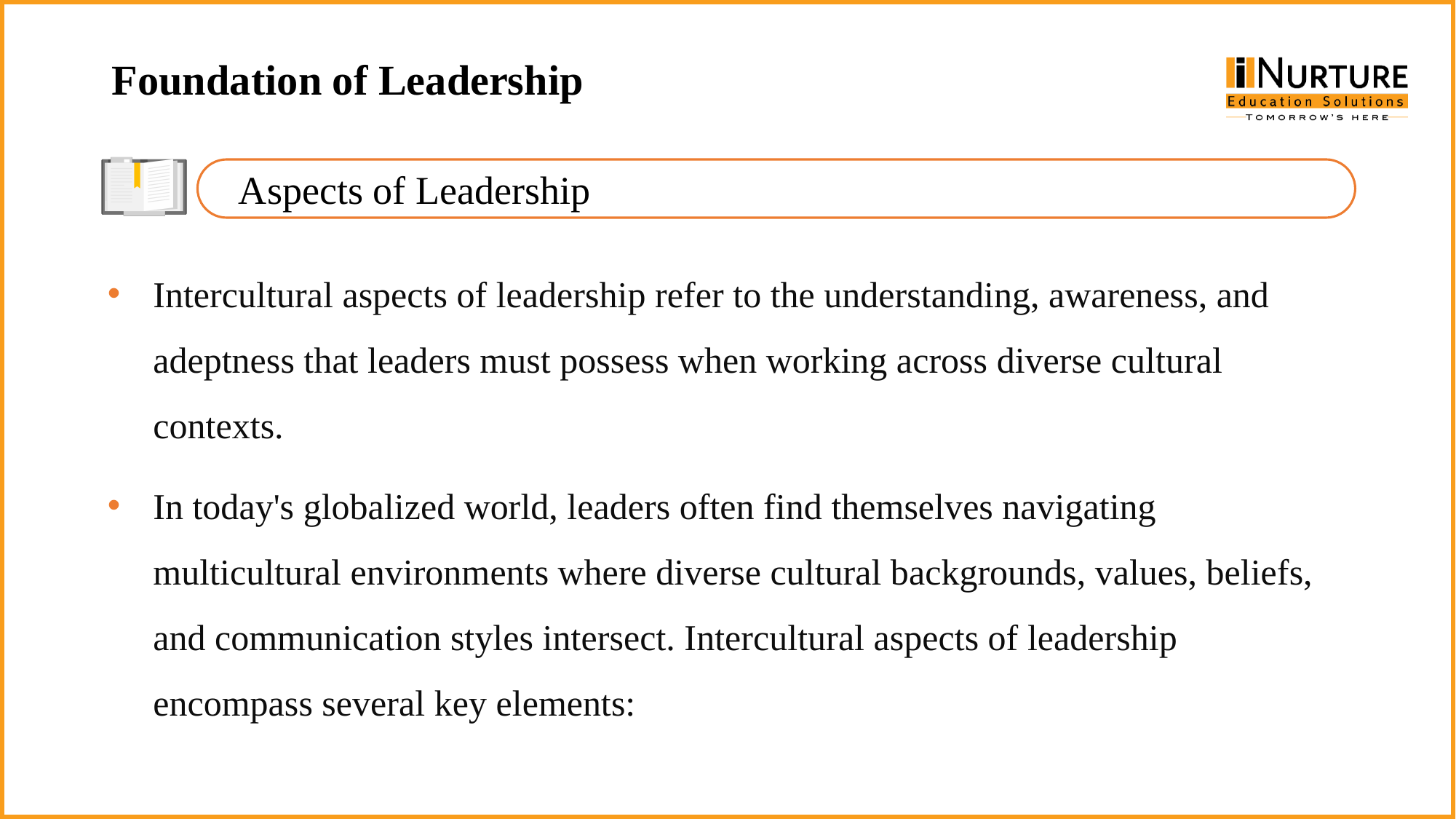

Foundation of Leadership

Aspects of Leadership

Intercultural aspects of leadership refer to the understanding, awareness, and adeptness that leaders must possess when working across diverse cultural contexts.
In today's globalized world, leaders often find themselves navigating multicultural environments where diverse cultural backgrounds, values, beliefs, and communication styles intersect. Intercultural aspects of leadership encompass several key elements: